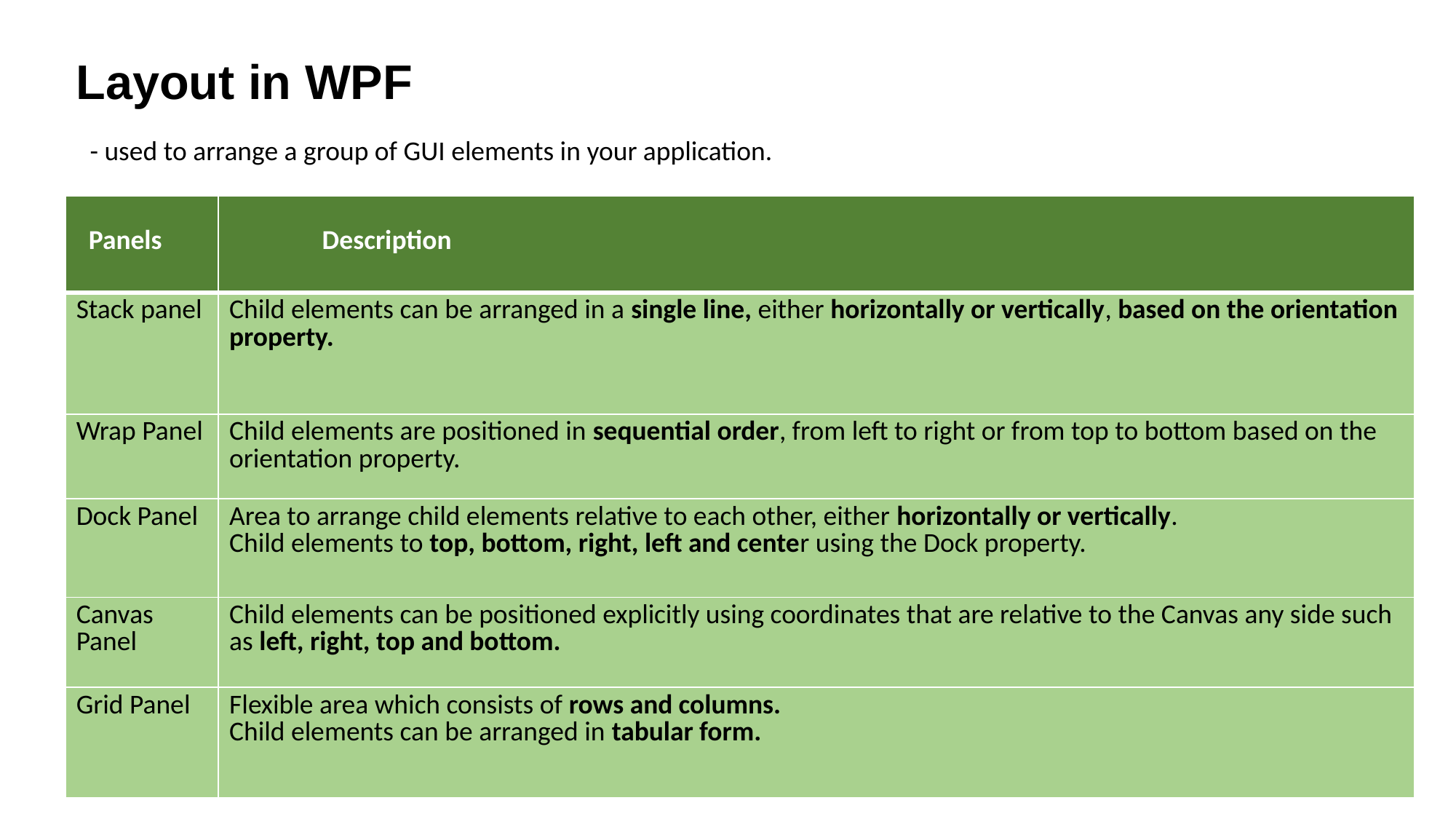

Layout in WPF
- used to arrange a group of GUI elements in your application.
| Panels | Description |
| --- | --- |
| Stack panel | Child elements can be arranged in a single line, either horizontally or vertically, based on the orientation property. |
| Wrap Panel | Child elements are positioned in sequential order, from left to right or from top to bottom based on the orientation property. |
| Dock Panel | Area to arrange child elements relative to each other, either horizontally or vertically. Child elements to top, bottom, right, left and center using the Dock property. |
| Canvas Panel | Child elements can be positioned explicitly using coordinates that are relative to the Canvas any side such as left, right, top and bottom. |
| Grid Panel | Flexible area which consists of rows and columns. Child elements can be arranged in tabular form. |